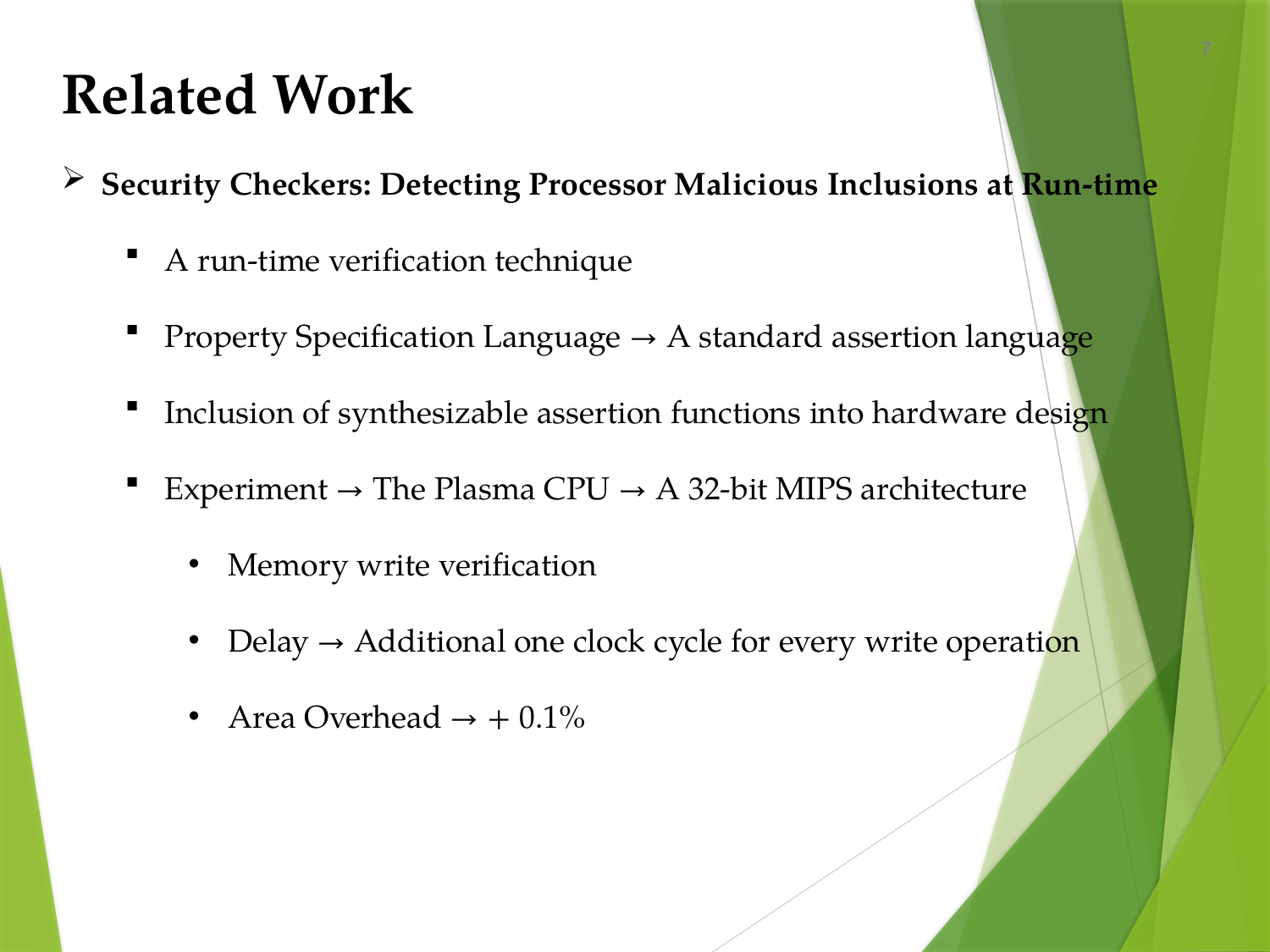

7
Related Work

Security Checkers: Detecting Processor Malicious Inclusions at Run-time

A run-time verification technique

Property Specification Language → A standard assertion language

Inclusion of synthesizable assertion functions into hardware design

Experiment → The Plasma CPU → A 32-bit MIPS architecture

Memory write verification

Delay → Additional one clock cycle for every write operation

Area Overhead → + 0.1%